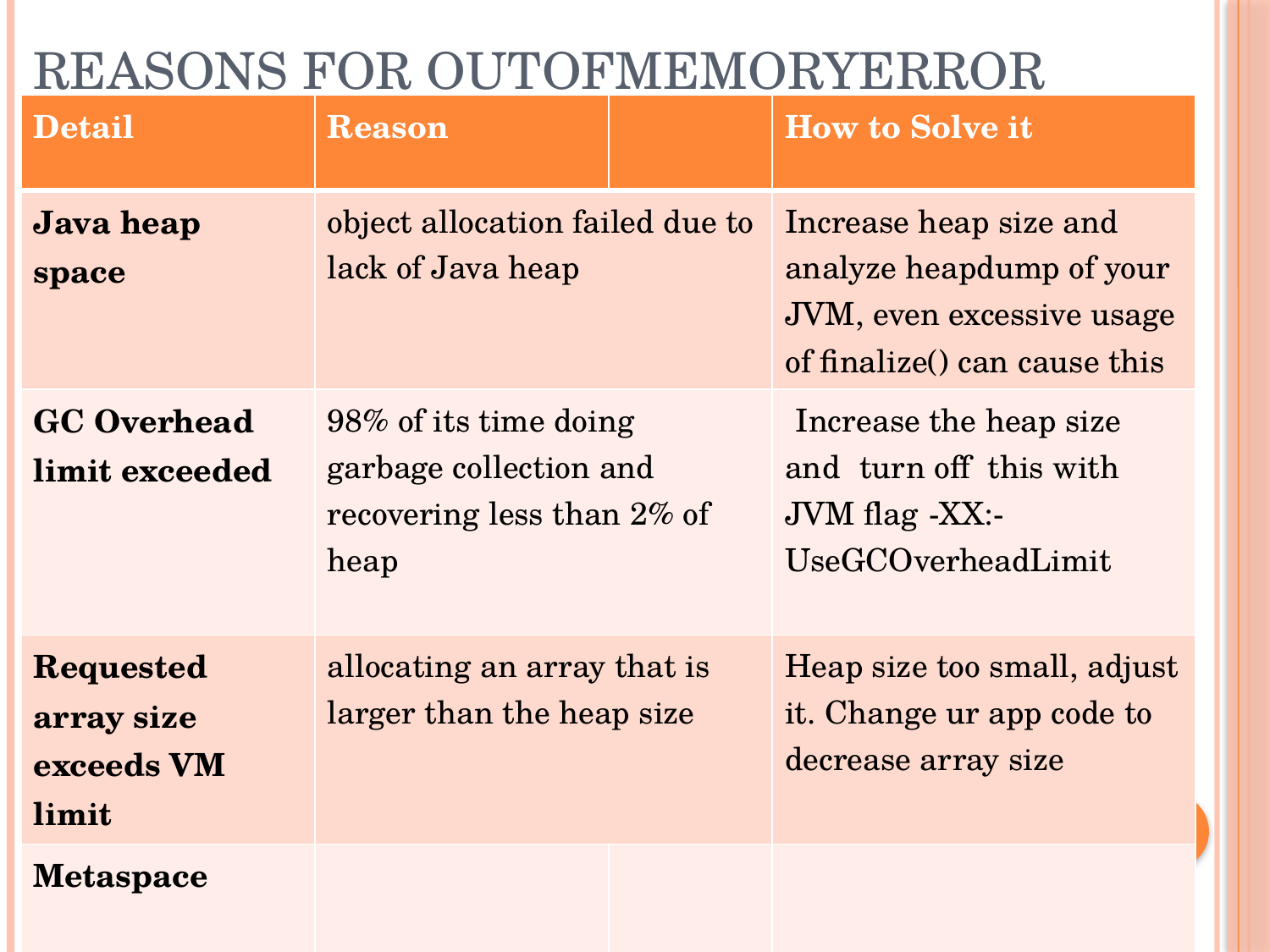

Reasons for OutOfMemoryError
| Detail | Reason |  | How to Solve it |
| --- | --- | --- | --- |
| Java heap space | object allocation failed due to lack of Java heap |  | Increase heap size and analyze heapdump of your JVM, even excessive usage of finalize() can cause this |
| GC Overhead limit exceeded | 98% of its time doing garbage collection and recovering less than 2% of  heap |  | Increase the heap size and  turn off this with JVM flag -XX:-UseGCOverheadLimit |
| Requested array size exceeds VM limit | allocating an array that is larger than the heap size |  | Heap size too small, adjust it. Change ur app code to decrease array size |
| Metaspace |  |  |  |